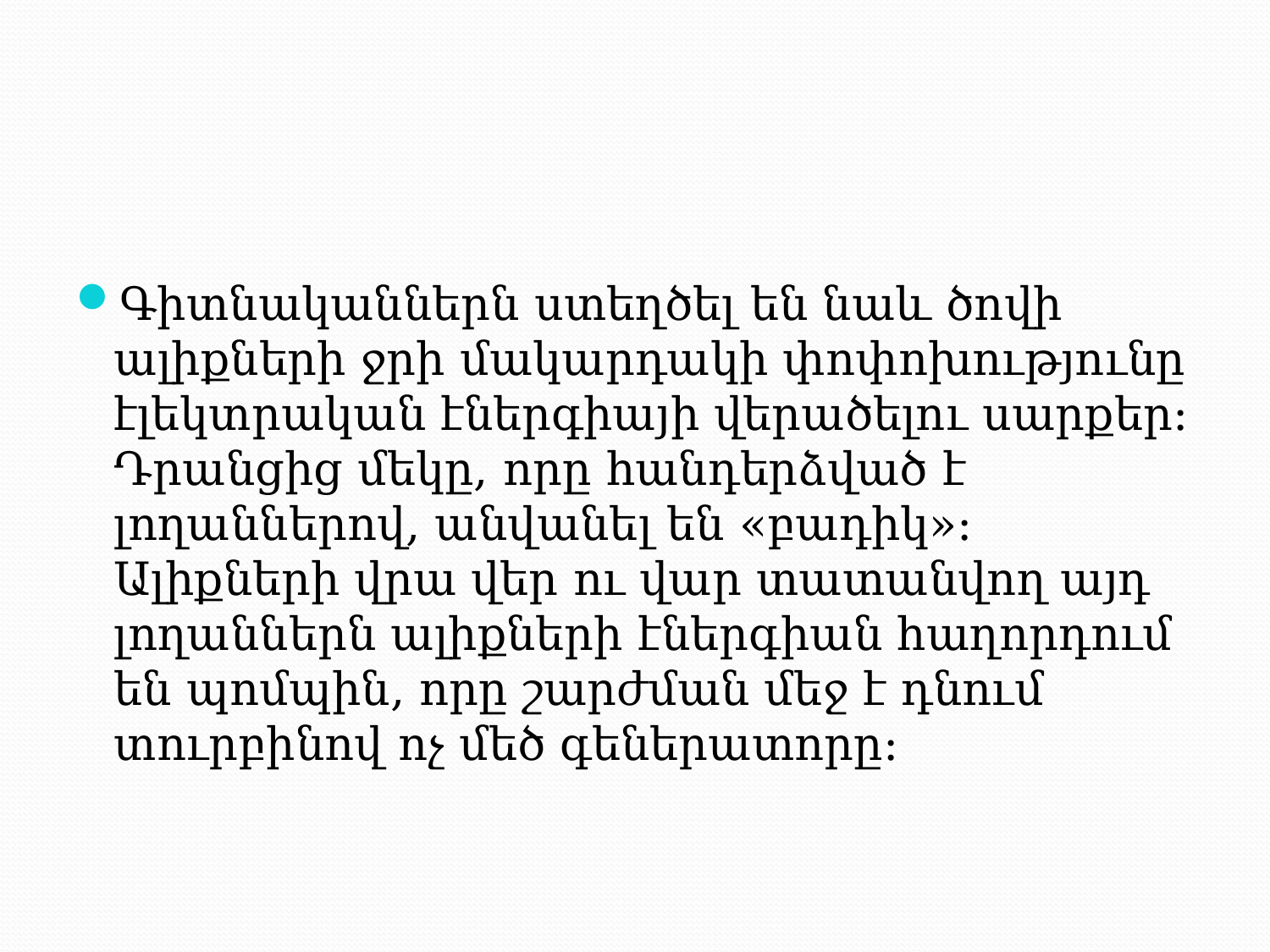

#
Գիտնականներն ստեղծել են նաև ծովի ալիքների ջրի մակարդակի փոփոխությունը էլեկտրական էներգիայի վերածելու սարքեր: Դրանցից մեկը, որը հանդերձված է լողաններով, անվանել են «բադիկ»: Ալիքների վրա վեր ու վար տատանվող այդ լողաններն ալիքների էներգիան հաղորդում են պոմպին, որը շարժման մեջ է դնում տուրբինով ոչ մեծ գեներատորը: